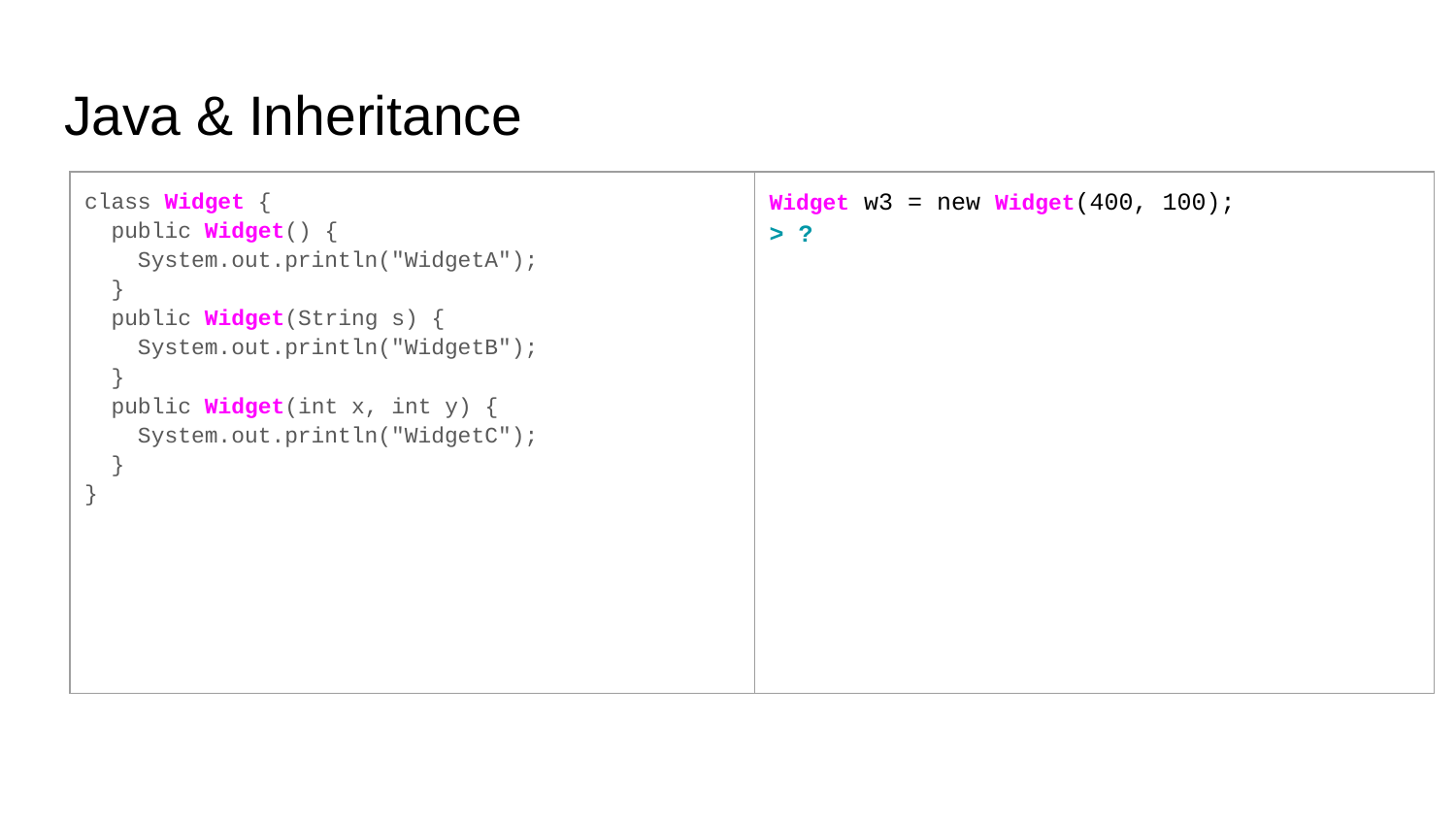

# Java & Inheritance
| class Widget { public Widget() { System.out.println("WidgetA"); } public Widget(String s) { System.out.println("WidgetB"); } public Widget(int x, int y) { System.out.println("WidgetC"); } } | Widget w3 = new Widget(400, 100); > ? |
| --- | --- |